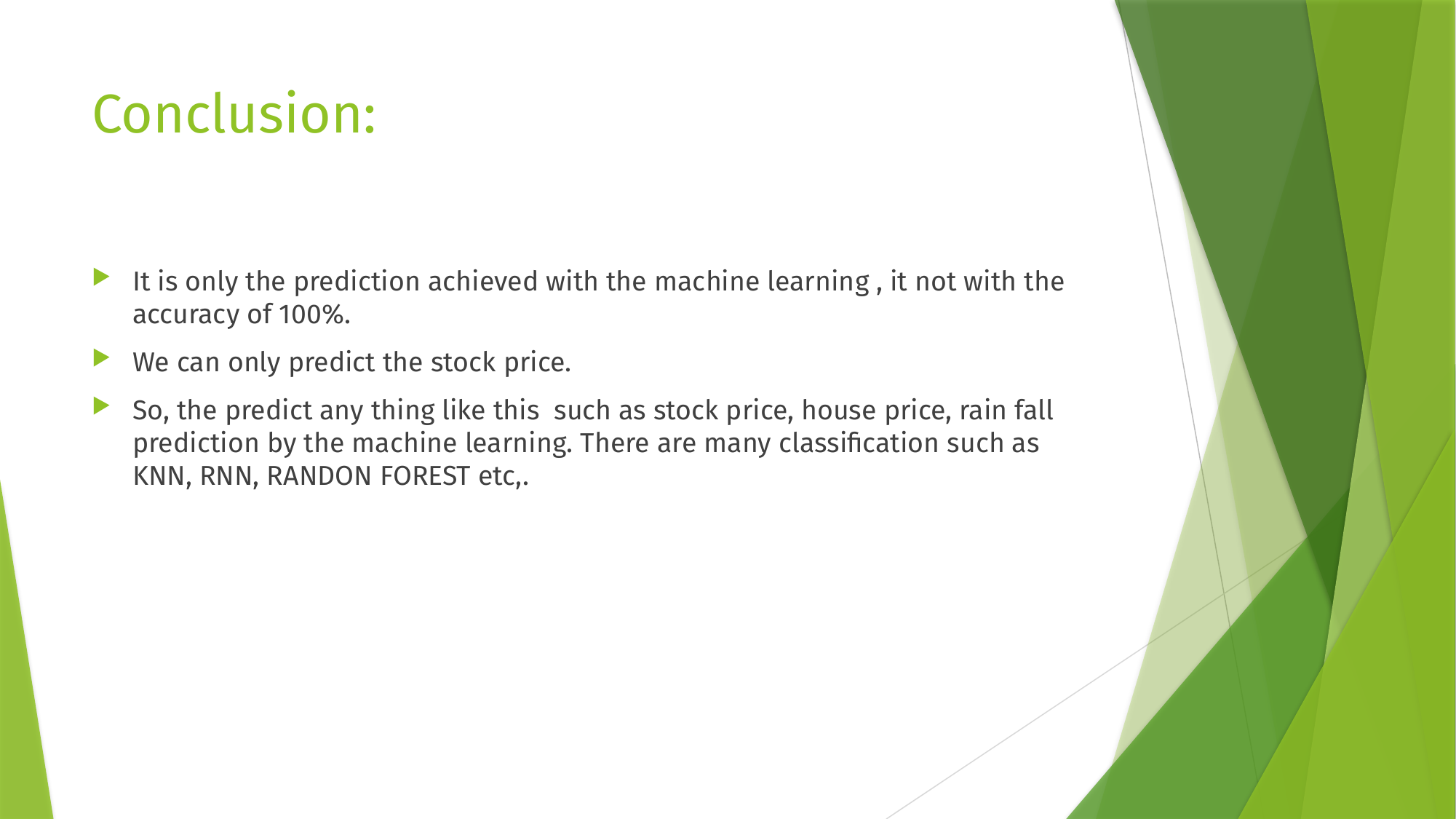

# Conclusion:
It is only the prediction achieved with the machine learning , it not with the accuracy of 100%.
We can only predict the stock price.
So, the predict any thing like this  such as stock price, house price, rain fall prediction by the machine learning. There are many classification such as KNN, RNN, RANDON FOREST etc,.